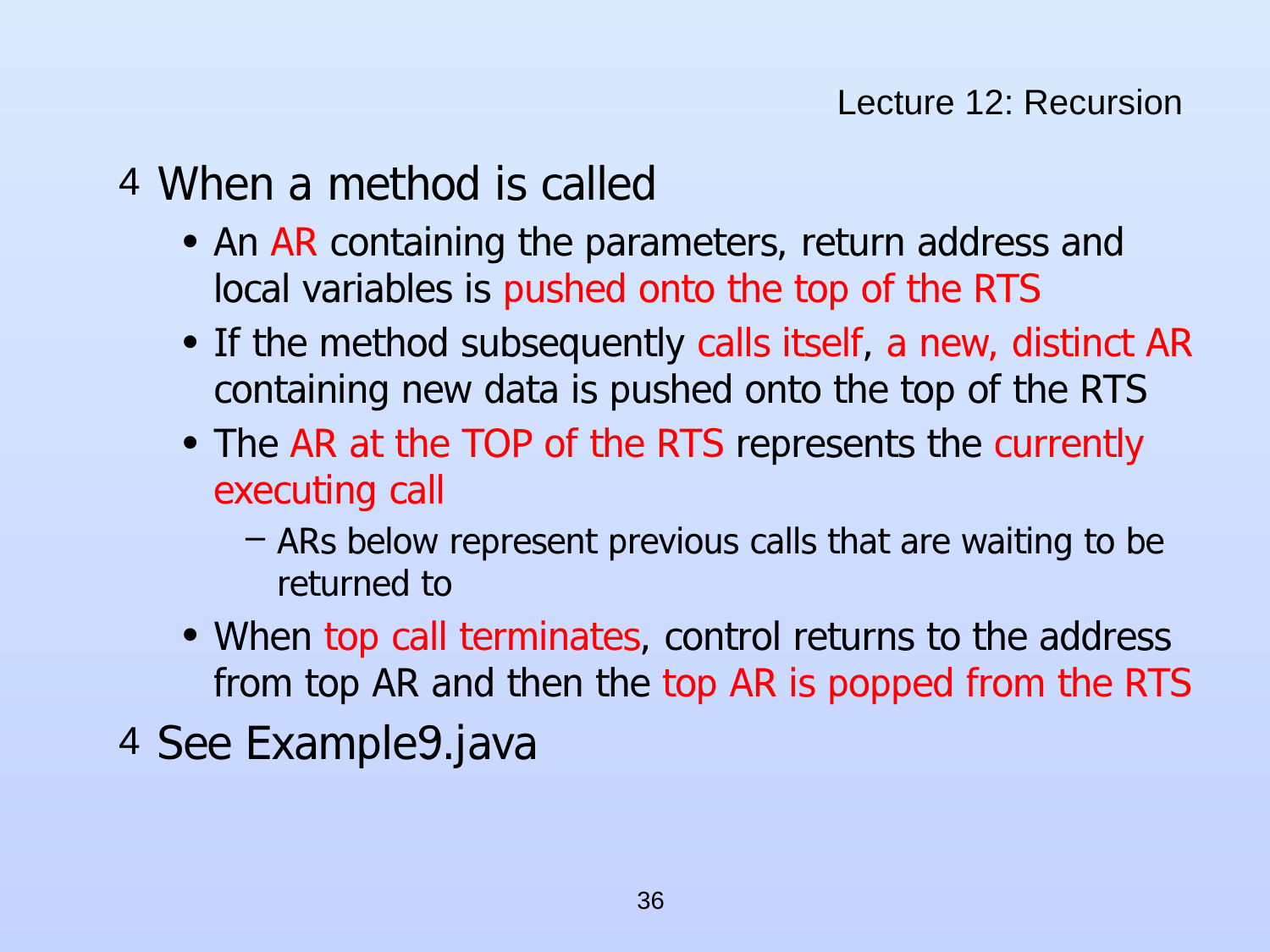

# Lecture 12: Recursion
When a method is called
An AR containing the parameters, return address and local variables is pushed onto the top of the RTS
If the method subsequently calls itself, a new, distinct AR containing new data is pushed onto the top of the RTS
The AR at the TOP of the RTS represents the currently executing call
ARs below represent previous calls that are waiting to be returned to
When top call terminates, control returns to the address from top AR and then the top AR is popped from the RTS
See Example9.java
36